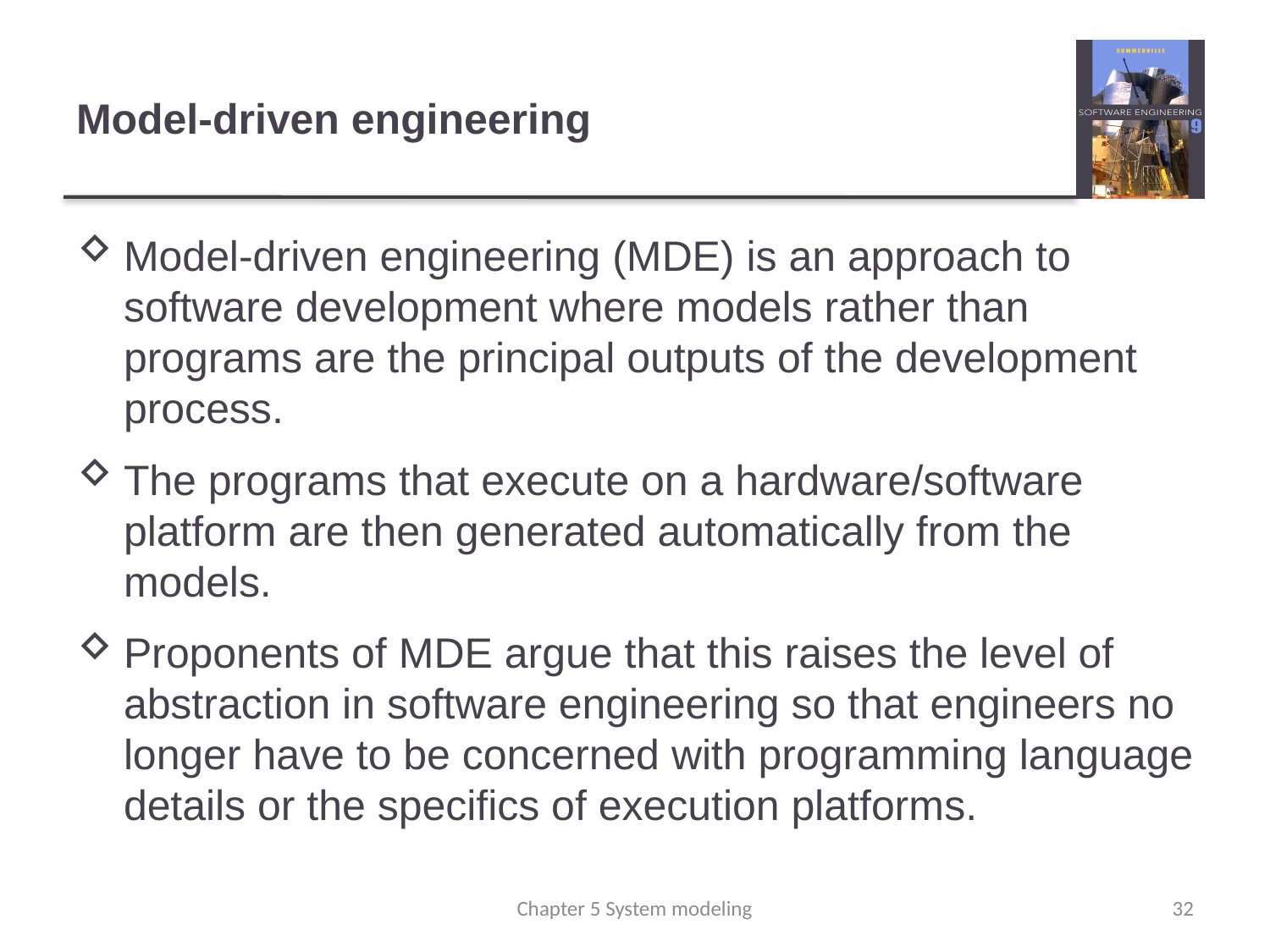

# Model-driven engineering
Model-driven engineering (MDE) is an approach to software development where models rather than programs are the principal outputs of the development process.
The programs that execute on a hardware/software platform are then generated automatically from the models.
Proponents of MDE argue that this raises the level of abstraction in software engineering so that engineers no longer have to be concerned with programming language details or the specifics of execution platforms.
Chapter 5 System modeling
32